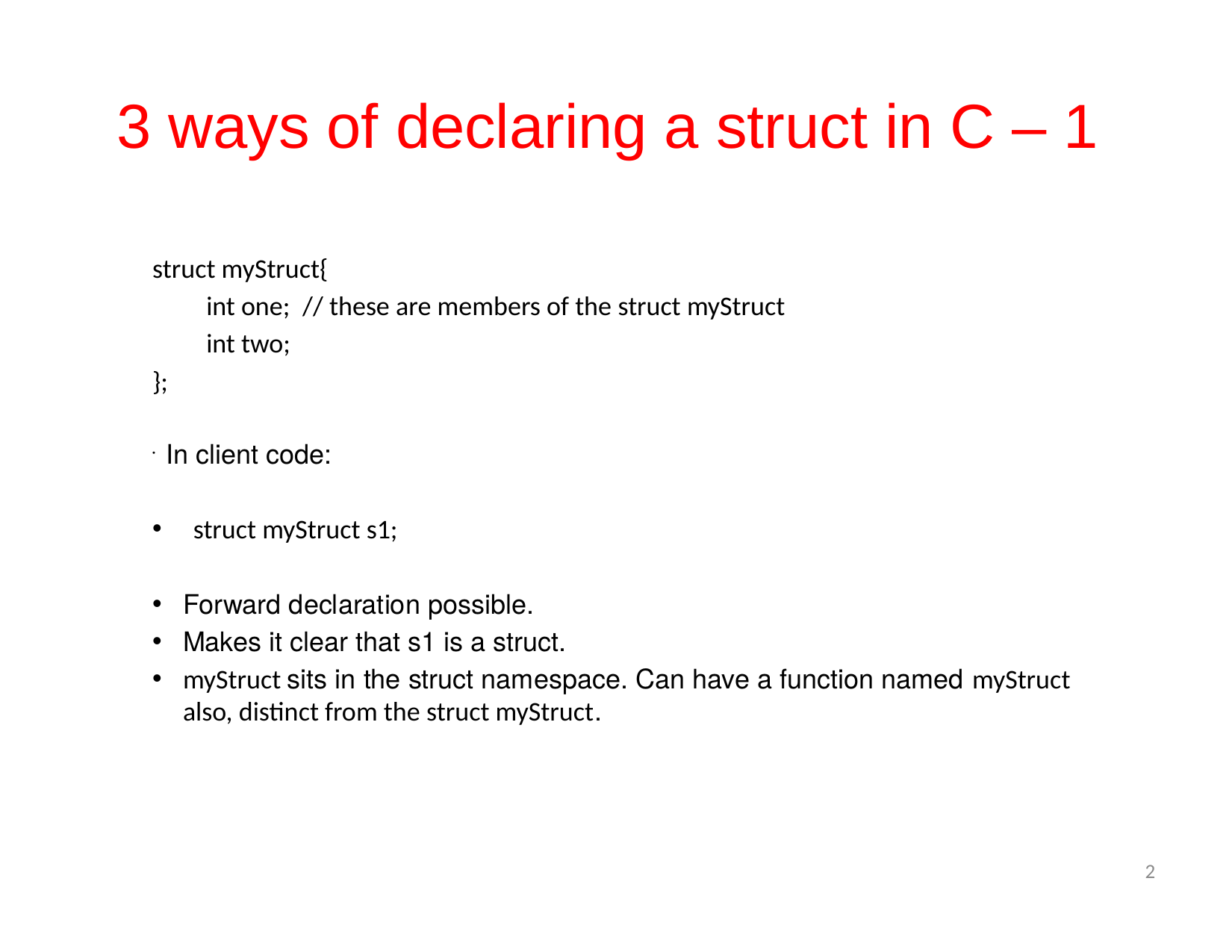

# 3 ways of declaring a struct in C – 1
struct myStruct{
	int one;  // these are members of the struct myStruct
	int two;
};

In client code:

struct myStruct s1;

Forward declaration possible.
Makes it clear that s1 is a struct.
myStruct sits in the struct namespace. Can have a function named myStruct also, distinct from the struct myStruct.

2